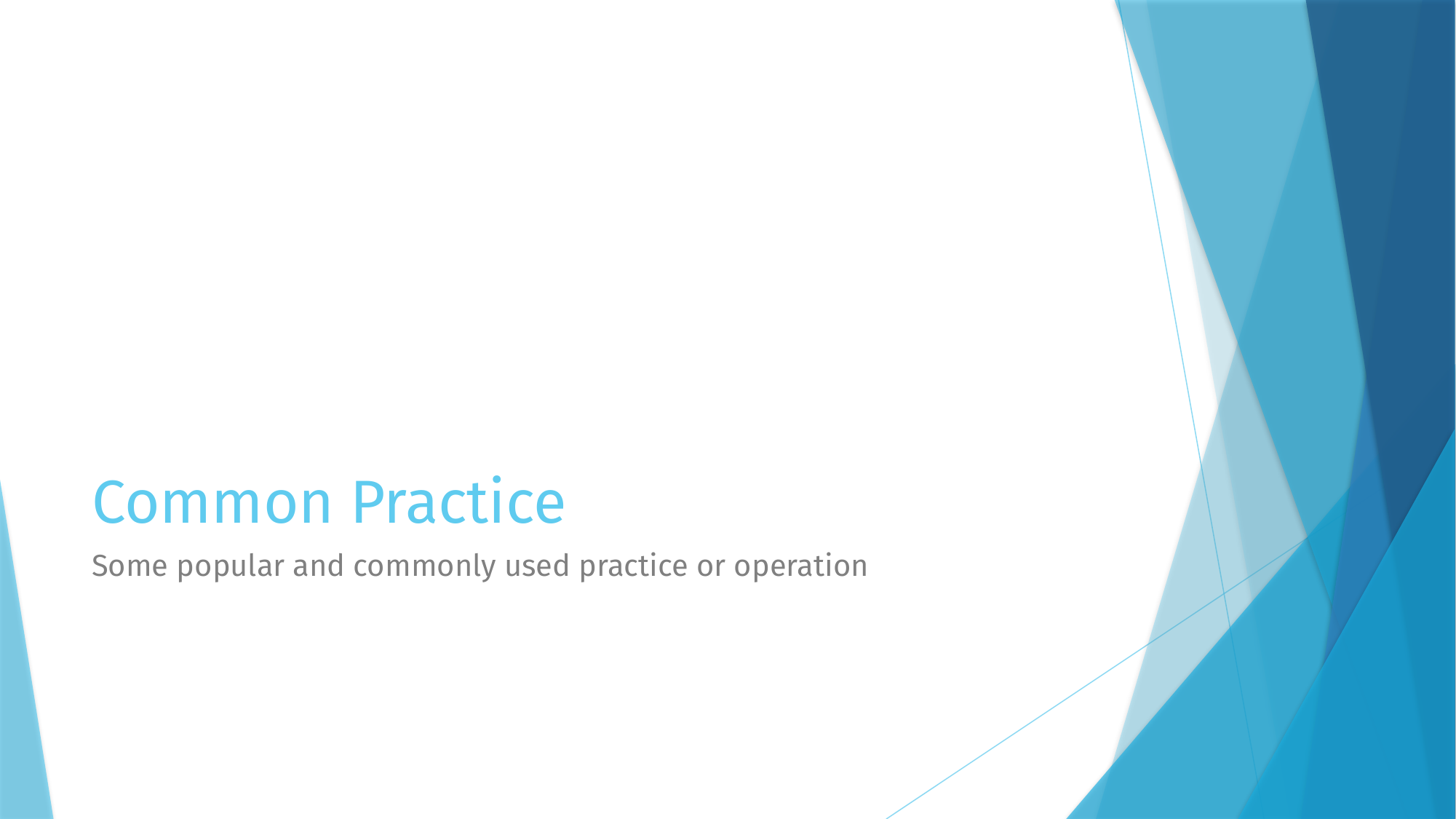

# Common Practice
Some popular and commonly used practice or operation